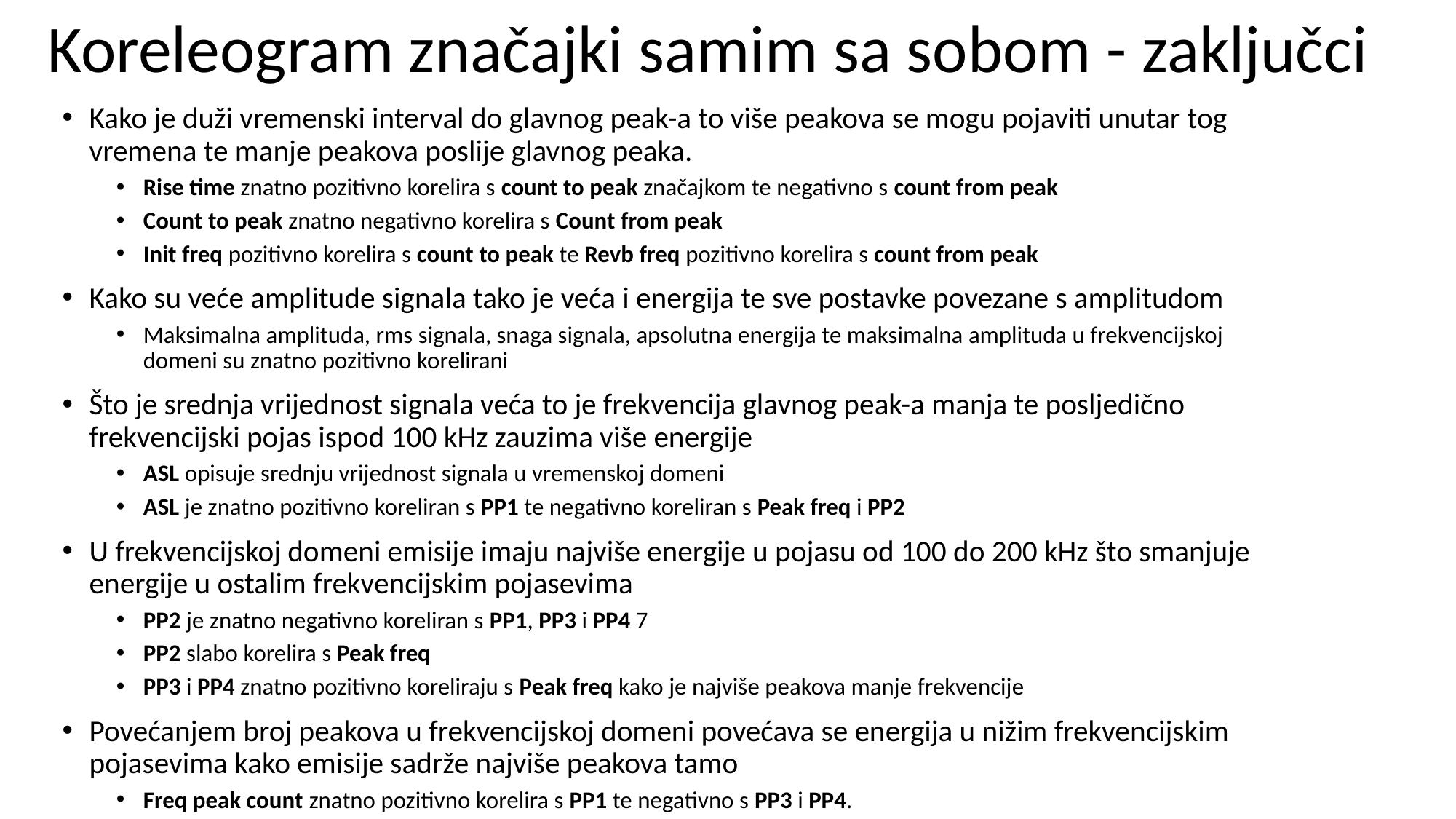

# Koreleogram značajki samim sa sobom - zaključci
Kako je duži vremenski interval do glavnog peak-a to više peakova se mogu pojaviti unutar tog vremena te manje peakova poslije glavnog peaka.
Rise time znatno pozitivno korelira s count to peak značajkom te negativno s count from peak
Count to peak znatno negativno korelira s Count from peak
Init freq pozitivno korelira s count to peak te Revb freq pozitivno korelira s count from peak
Kako su veće amplitude signala tako je veća i energija te sve postavke povezane s amplitudom
Maksimalna amplituda, rms signala, snaga signala, apsolutna energija te maksimalna amplituda u frekvencijskoj domeni su znatno pozitivno korelirani
Što je srednja vrijednost signala veća to je frekvencija glavnog peak-a manja te posljedično frekvencijski pojas ispod 100 kHz zauzima više energije
ASL opisuje srednju vrijednost signala u vremenskoj domeni
ASL je znatno pozitivno koreliran s PP1 te negativno koreliran s Peak freq i PP2
U frekvencijskoj domeni emisije imaju najviše energije u pojasu od 100 do 200 kHz što smanjuje energije u ostalim frekvencijskim pojasevima
PP2 je znatno negativno koreliran s PP1, PP3 i PP4 7
PP2 slabo korelira s Peak freq
PP3 i PP4 znatno pozitivno koreliraju s Peak freq kako je najviše peakova manje frekvencije
Povećanjem broj peakova u frekvencijskoj domeni povećava se energija u nižim frekvencijskim pojasevima kako emisije sadrže najviše peakova tamo
Freq peak count znatno pozitivno korelira s PP1 te negativno s PP3 i PP4.